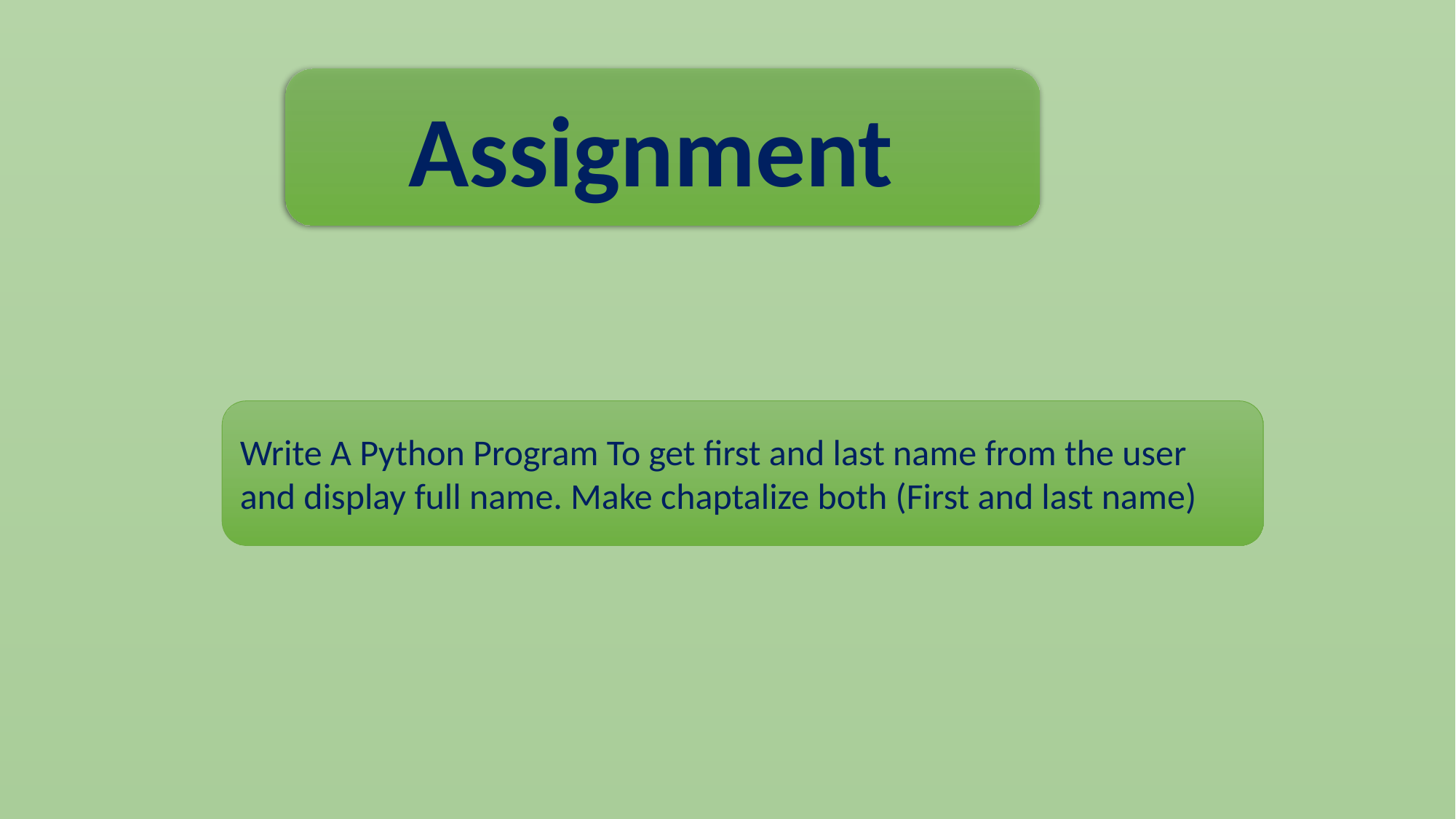

Assignment
Write A Python Program To get first and last name from the user and display full name. Make chaptalize both (First and last name)